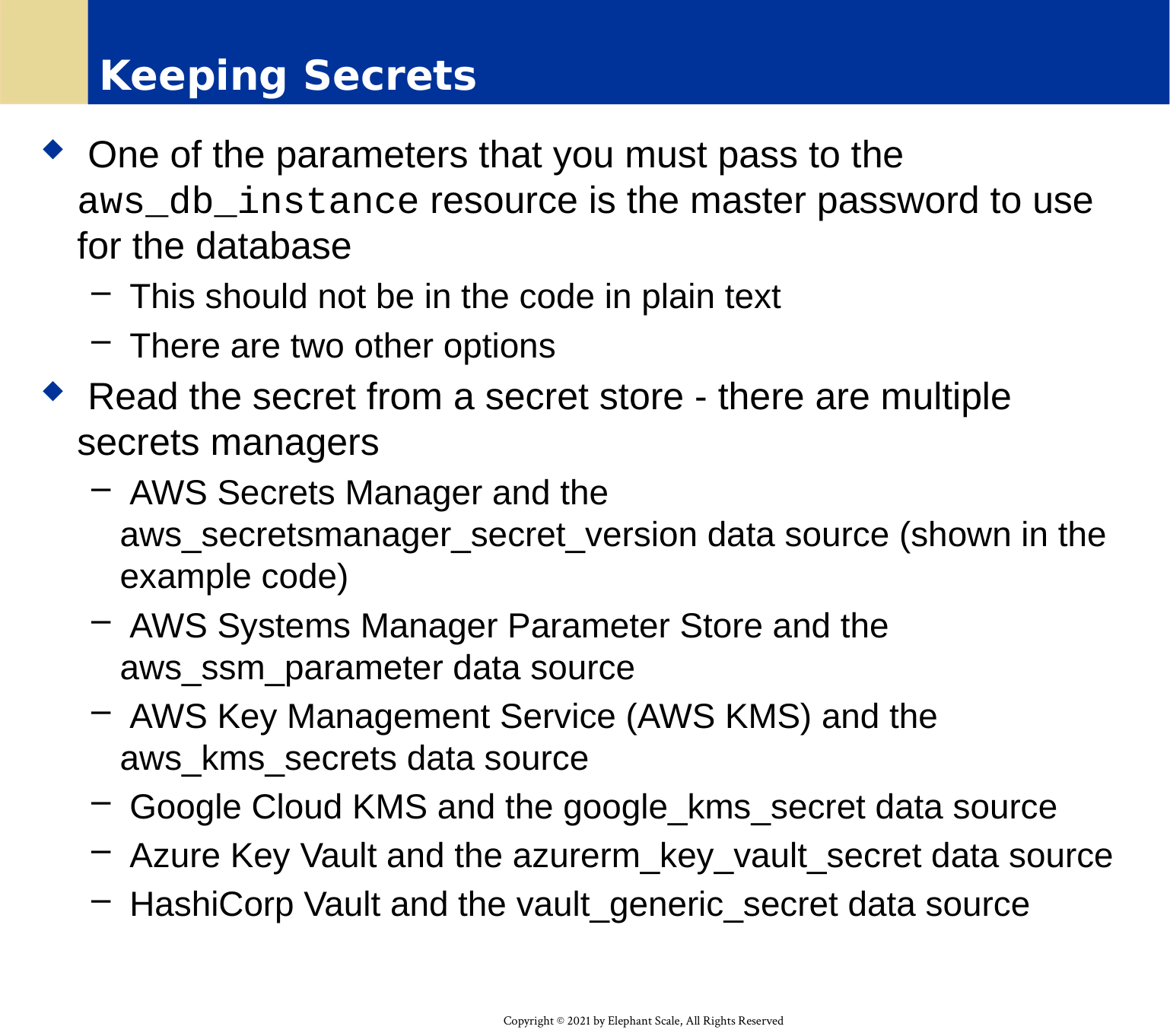

# Keeping Secrets
 One of the parameters that you must pass to the aws_db_instance resource is the master password to use for the database
 This should not be in the code in plain text
 There are two other options
 Read the secret from a secret store - there are multiple secrets managers
 AWS Secrets Manager and the aws_secretsmanager_secret_version data source (shown in the example code)
 AWS Systems Manager Parameter Store and the aws_ssm_parameter data source
 AWS Key Management Service (AWS KMS) and the aws_kms_secrets data source
 Google Cloud KMS and the google_kms_secret data source
 Azure Key Vault and the azurerm_key_vault_secret data source
 HashiCorp Vault and the vault_generic_secret data source
Copyright © 2021 by Elephant Scale, All Rights Reserved